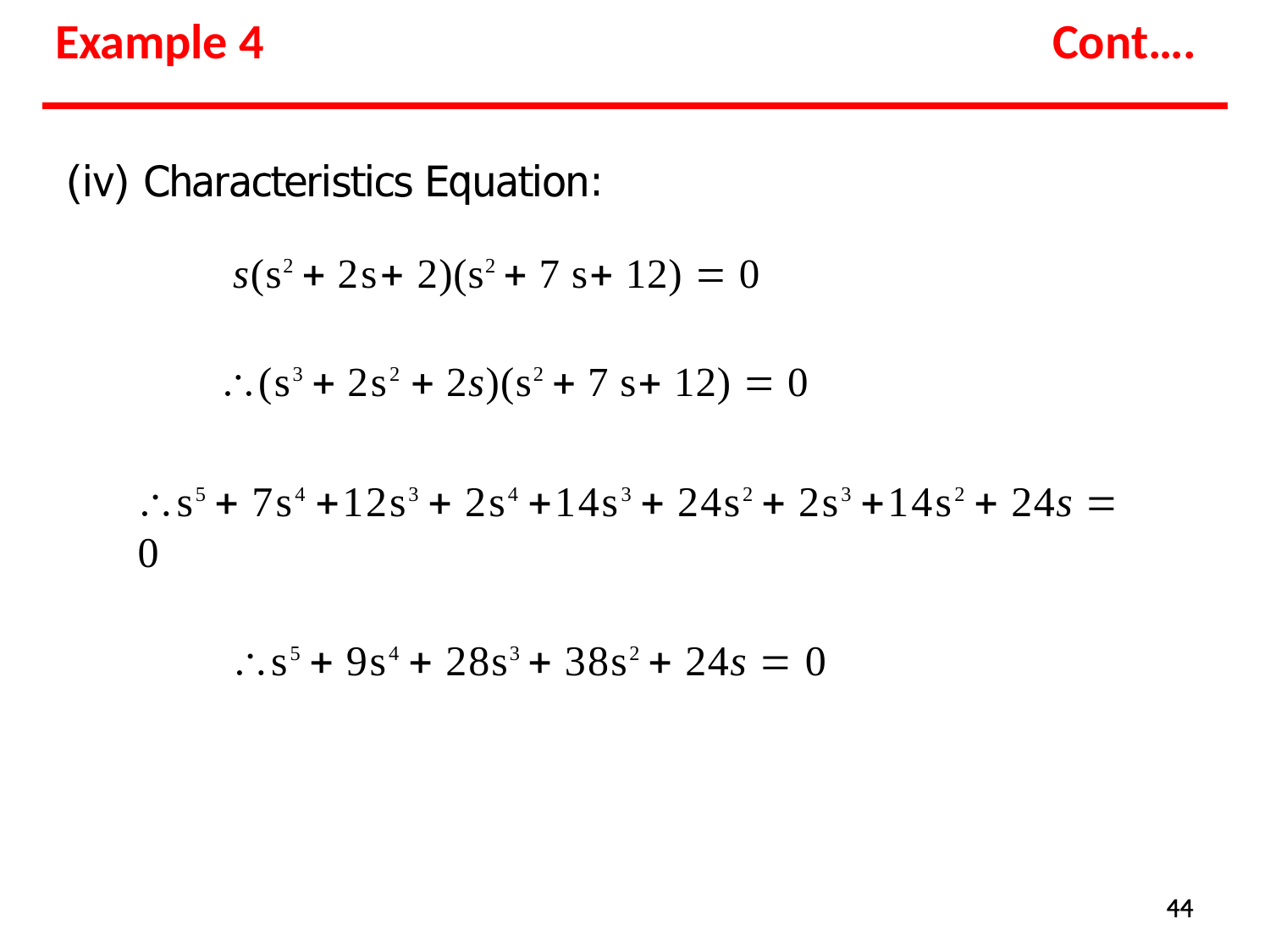

# Example 4
Cont….

(iv) Characteristics Equation:
s(s2 + 2s+ 2)(s2 + 7 s+ 12) = 0

∴(s3 + 2s2 + 2s)(s2 + 7 s+ 12) = 0

∴s5 + 7s4 +12s3 + 2s4 +14s3 + 24s2 + 2s3 +14s2 + 24s = 0

∴s5 + 9s4 + 28s3 + 38s2 + 24s = 0
44